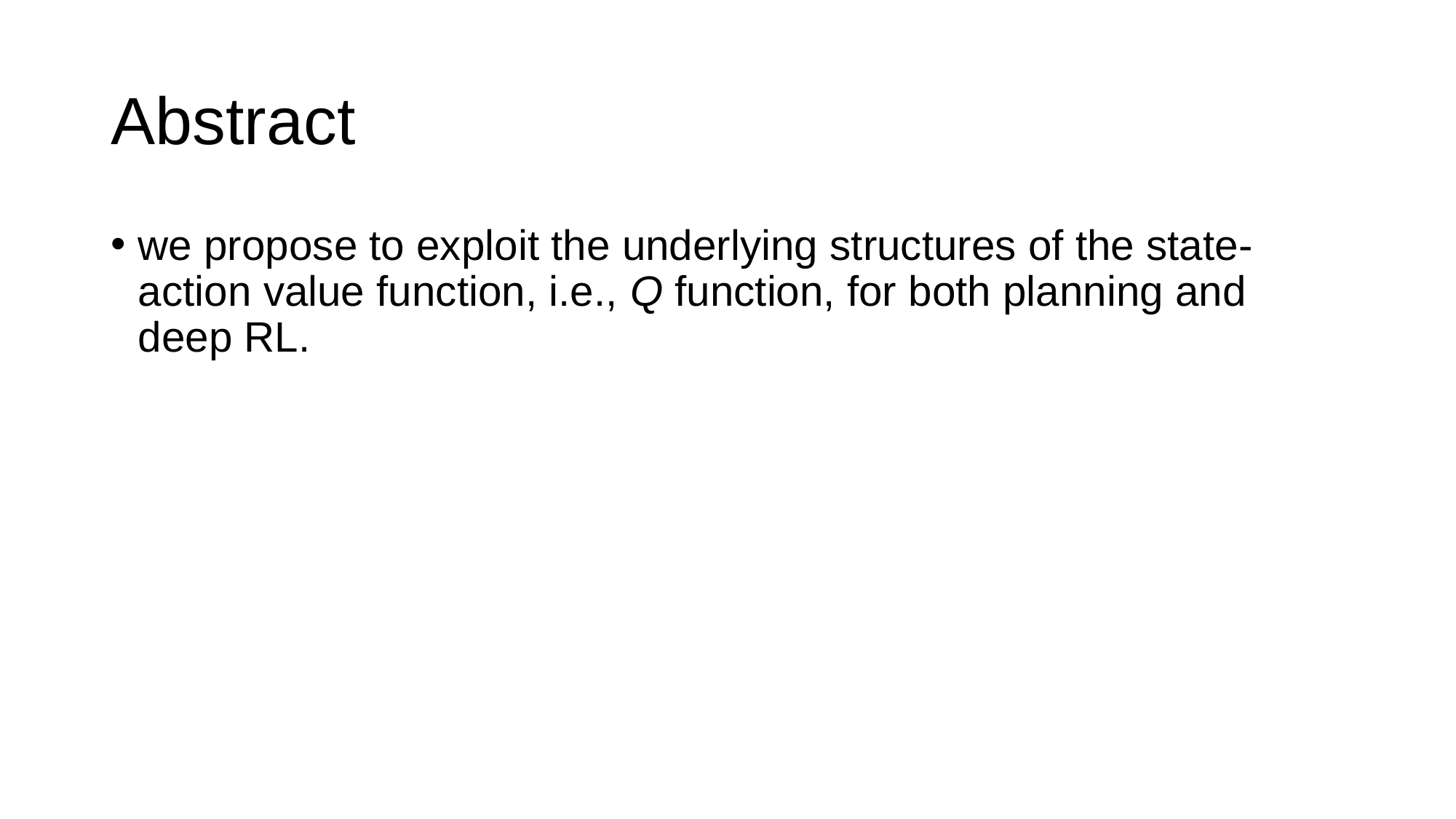

# Abstract
we propose to exploit the underlying structures of the state-action value function, i.e., Q function, for both planning and deep RL.